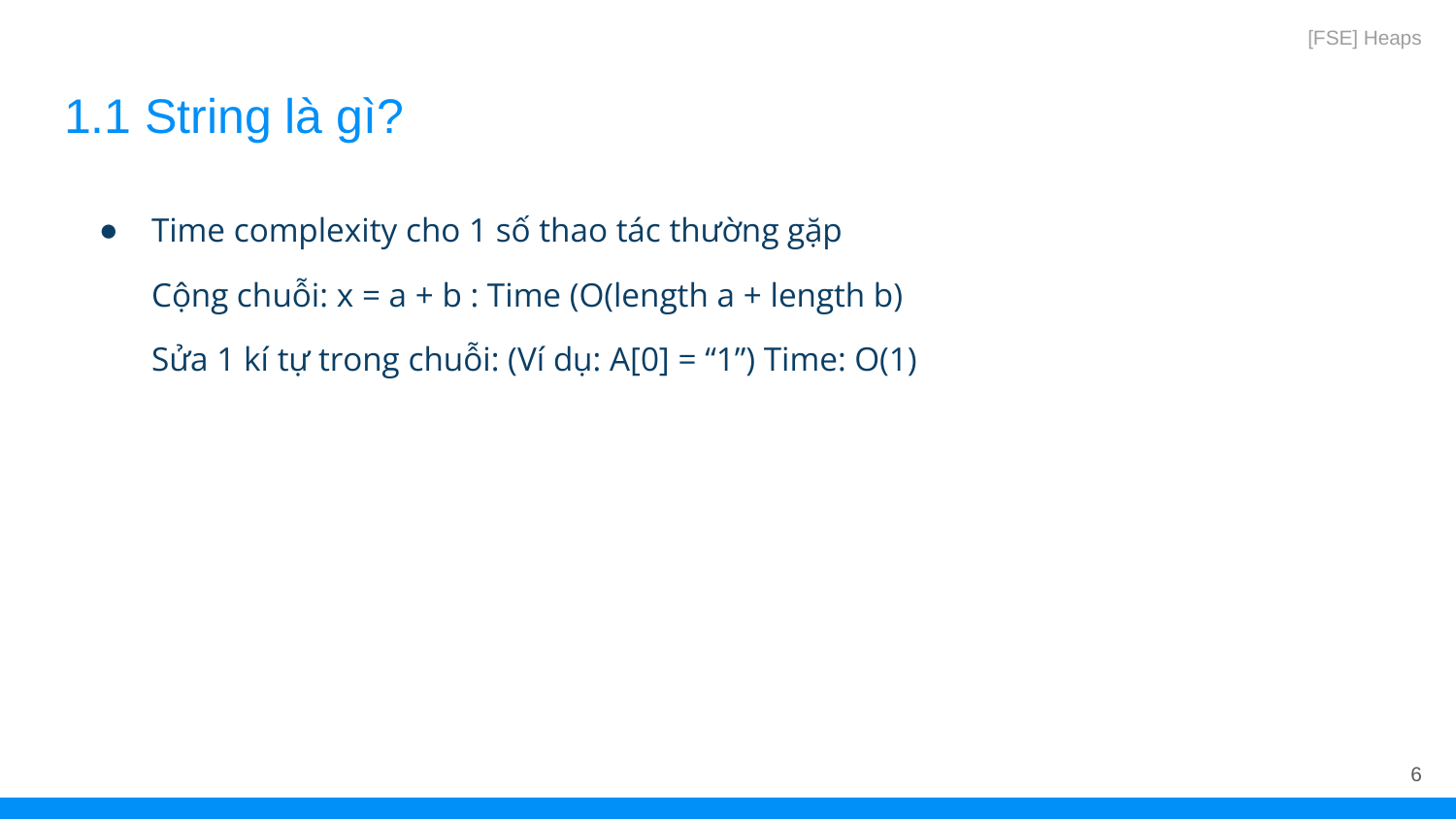

[FSE] Heaps

# 1.1 String là gì?
Time complexity cho 1 số thao tác thường gặp
Cộng chuỗi: x = a + b : Time (O(length a + length b)
Sửa 1 kí tự trong chuỗi: (Ví dụ: A[0] = “1”) Time: O(1)
6